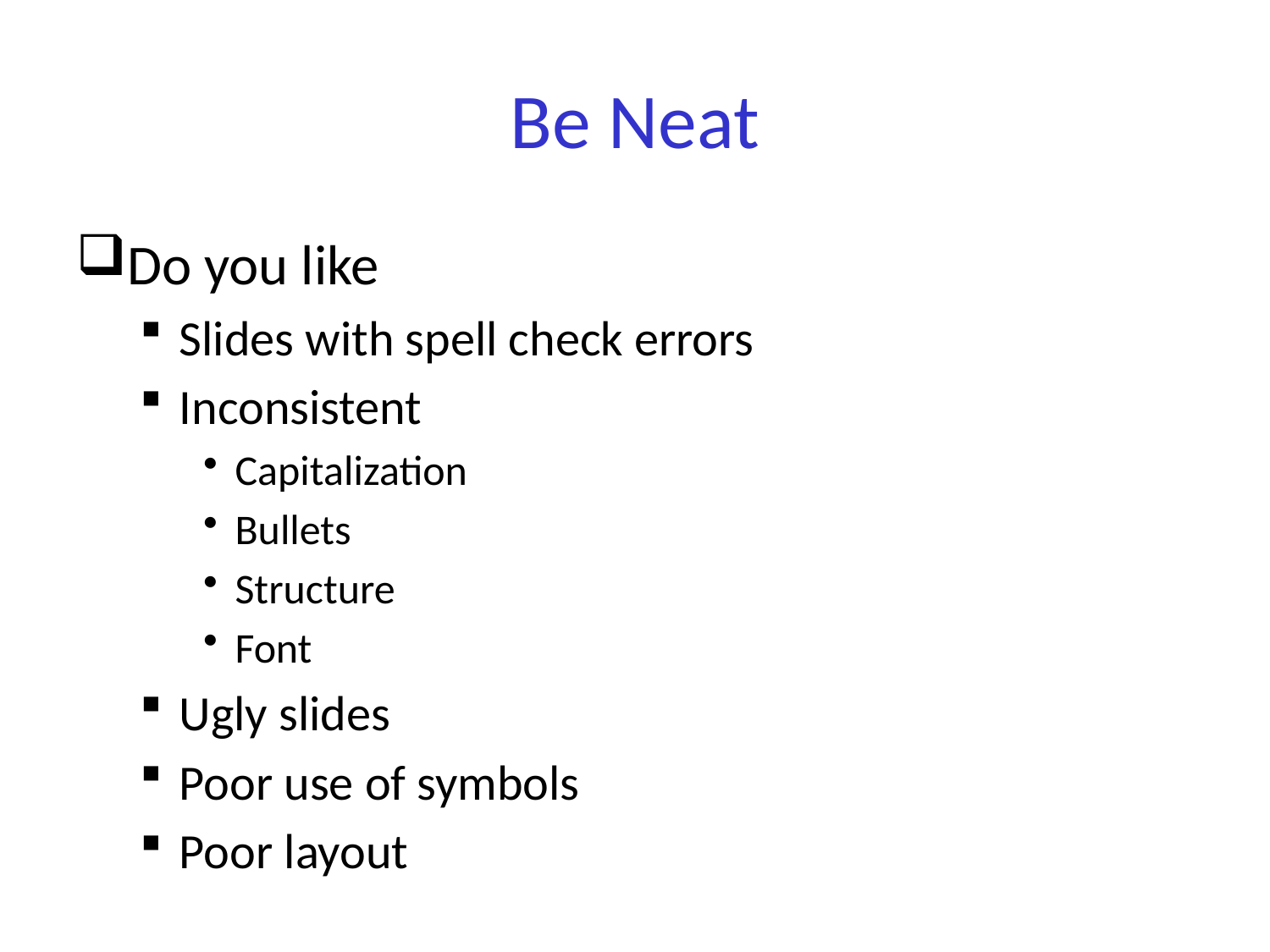

# Be Neat
Do you like
Slides with spell check errors
Inconsistent
Capitalization
Bullets
Structure
Font
Ugly slides
Poor use of symbols
Poor layout
55